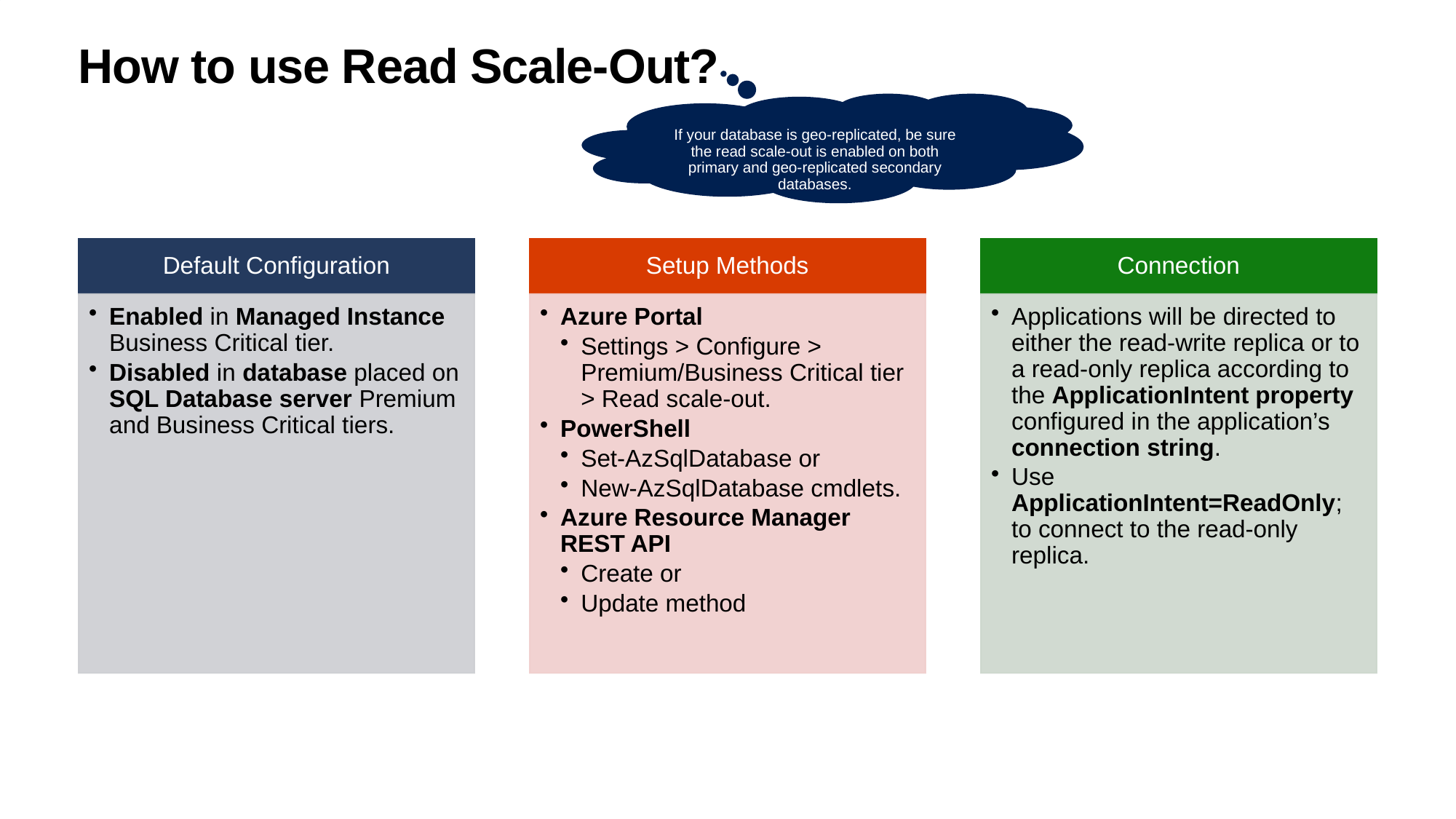

# How to use Read Scale-Out?
If your database is geo-replicated, be sure the read scale-out is enabled on both primary and geo-replicated secondary databases.

Default Configuration
Enabled in Managed Instance Business Critical tier.
Disabled in database placed on SQL Database server Premium and Business Critical tiers.
Setup Methods
Azure Portal
Settings > Configure > Premium/Business Critical tier > Read scale-out.
PowerShell
Set-AzSqlDatabase or
New-AzSqlDatabase cmdlets.
Azure Resource Manager REST API
Create or
Update method
Connection
Applications will be directed to either the read-write replica or to a read-only replica according to the ApplicationIntent property configured in the application’s connection string.
Use ApplicationIntent=ReadOnly; to connect to the read-only replica.